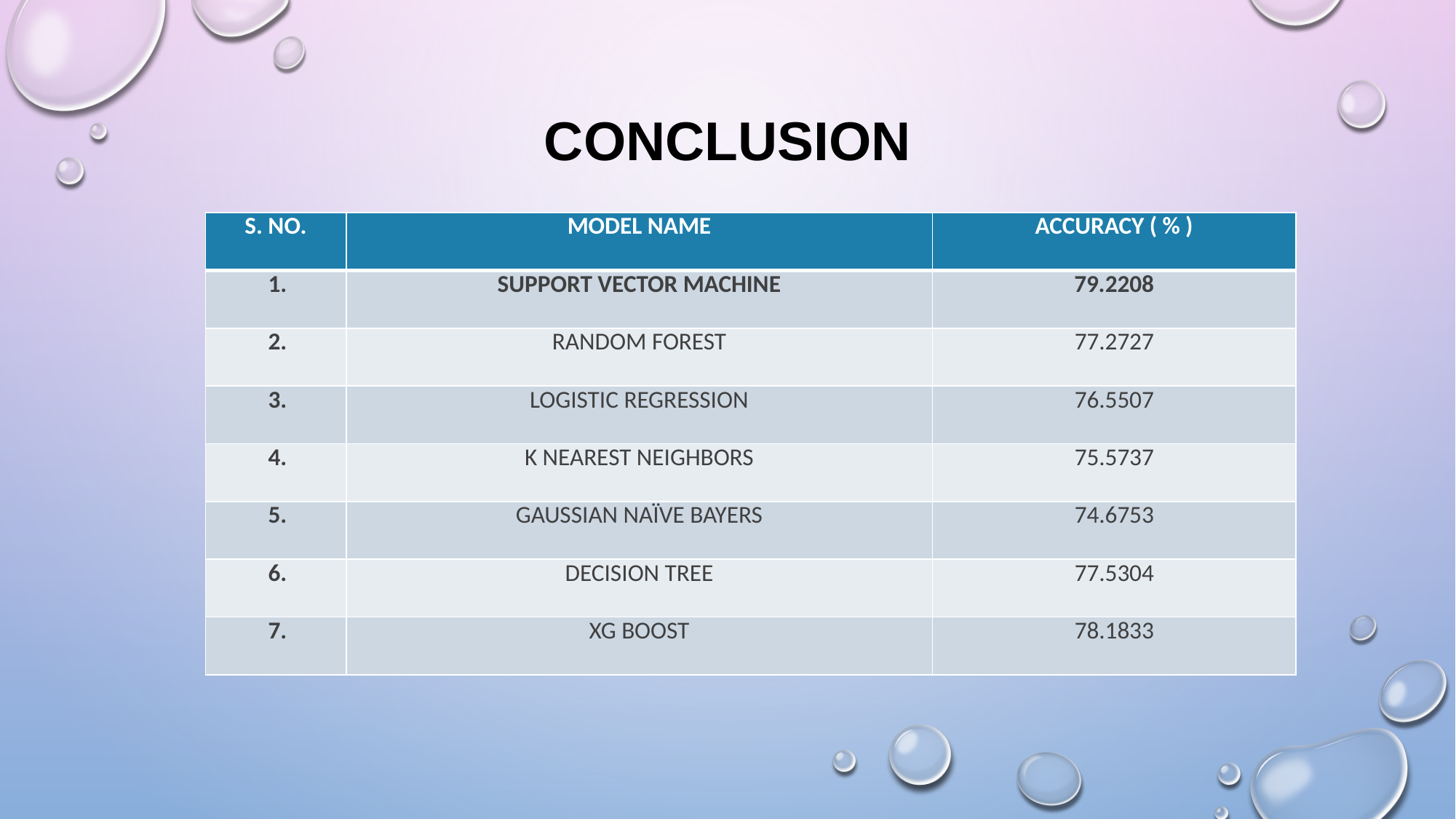

# CONCLUSION
| S. NO. | MODEL NAME | ACCURACY ( % ) |
| --- | --- | --- |
| 1. | SUPPORT VECTOR MACHINE | 79.2208 |
| 2. | RANDOM FOREST | 77.2727 |
| 3. | LOGISTIC REGRESSION | 76.5507 |
| 4. | K NEAREST NEIGHBORS | 75.5737 |
| 5. | GAUSSIAN NAÏVE BAYERS | 74.6753 |
| 6. | DECISION TREE | 77.5304 |
| 7. | XG BOOST | 78.1833 |